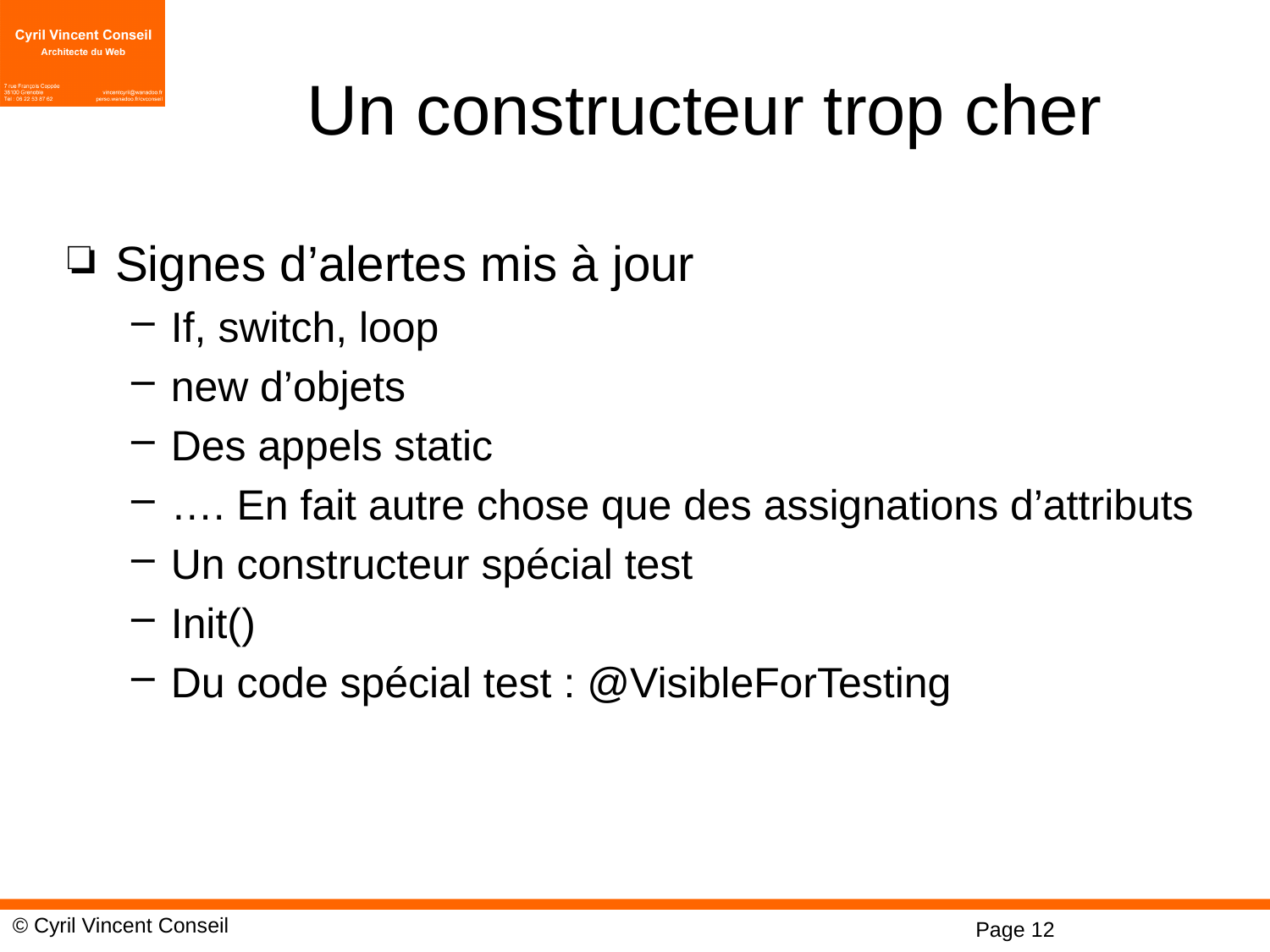

# Un constructeur trop cher
Signes d’alertes mis à jour
If, switch, loop
new d’objets
Des appels static
…. En fait autre chose que des assignations d’attributs
Un constructeur spécial test
Init()
Du code spécial test : @VisibleForTesting